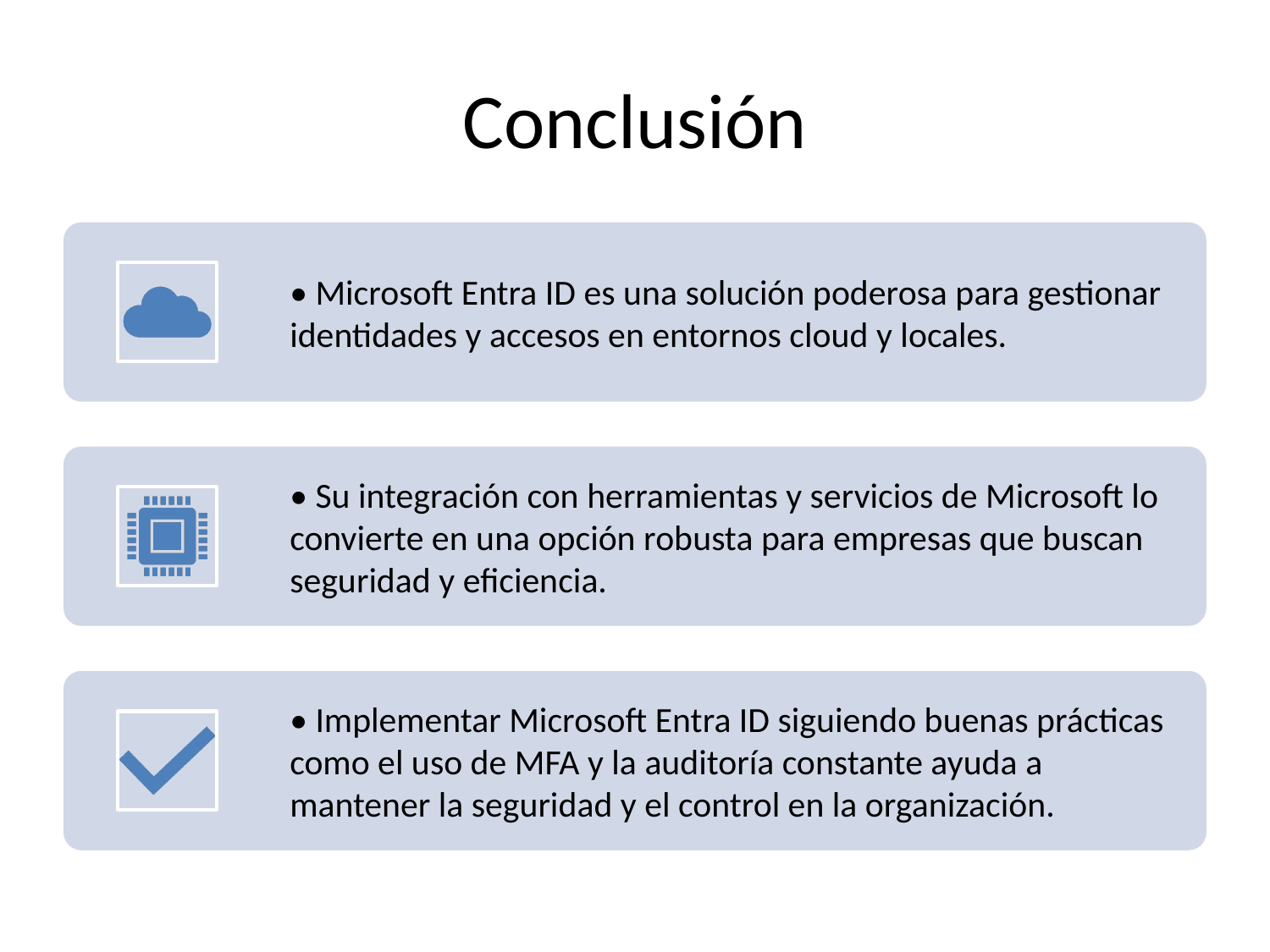

# Conclusión
• Microsoft Entra ID es una solución poderosa para gestionar identidades y accesos en entornos cloud y locales.
• Su integración con herramientas y servicios de Microsoft lo convierte en una opción robusta para empresas que buscan seguridad y eficiencia.
• Implementar Microsoft Entra ID siguiendo buenas prácticas como el uso de MFA y la auditoría constante ayuda a mantener la seguridad y el control en la organización.